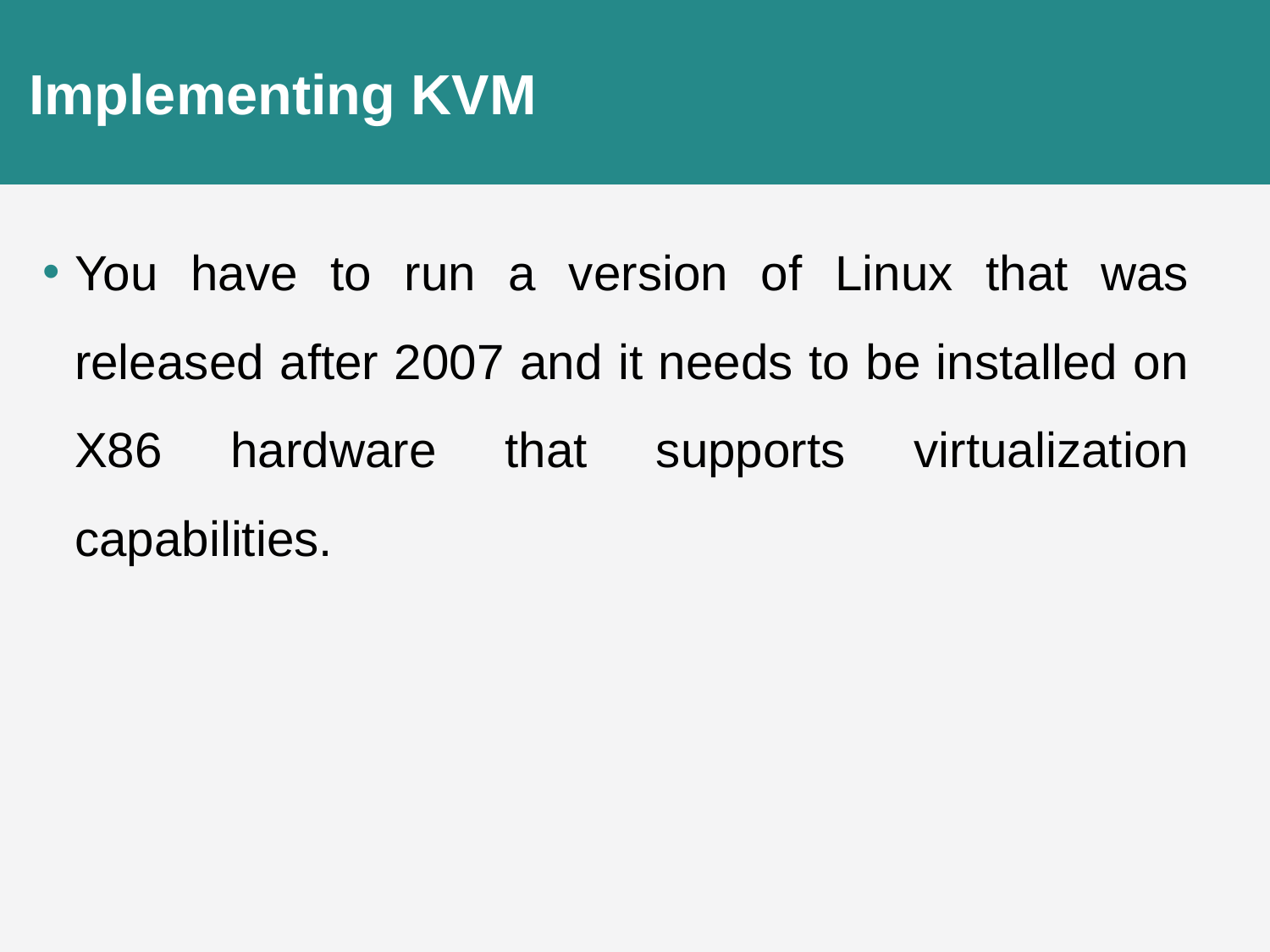

# Implementing KVM
You have to run a version of Linux that was released after 2007 and it needs to be installed on X86 hardware that supports virtualization capabilities.